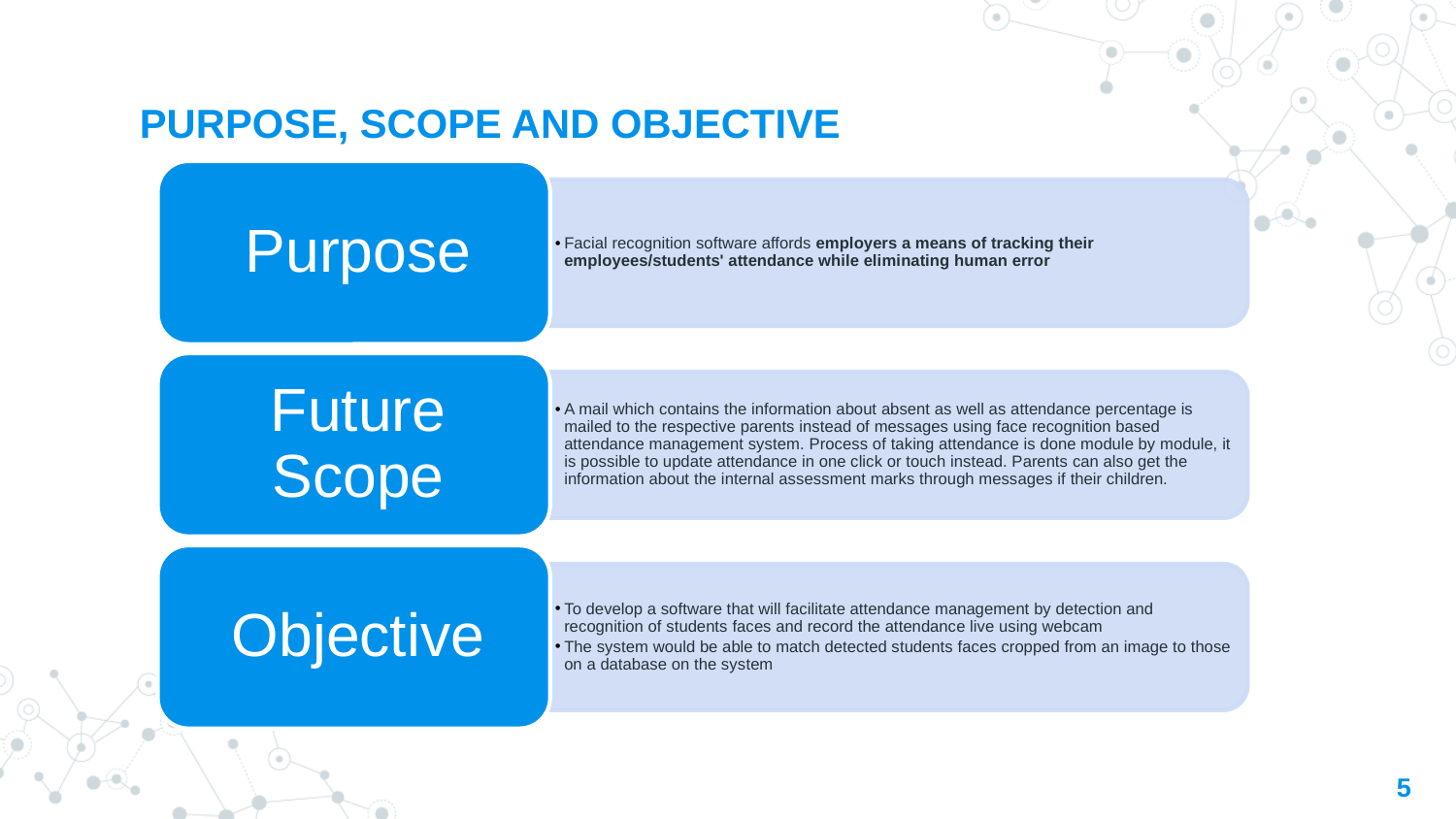

# PURPOSE, SCOPE AND OBJECTIVE
Facial recognition software affords employers a means of tracking their employees/students' attendance while eliminating human error
Purpose
A mail which contains the information about absent as well as attendance percentage is mailed to the respective parents instead of messages using face recognition based attendance management system. Process of taking attendance is done module by module, it is possible to update attendance in one click or touch instead. Parents can also get the information about the internal assessment marks through messages if their children.
Future Scope
To develop a software that will facilitate attendance management by detection and recognition of students faces and record the attendance live using webcam
The system would be able to match detected students faces cropped from an image to those on a database on the system
Objective
5